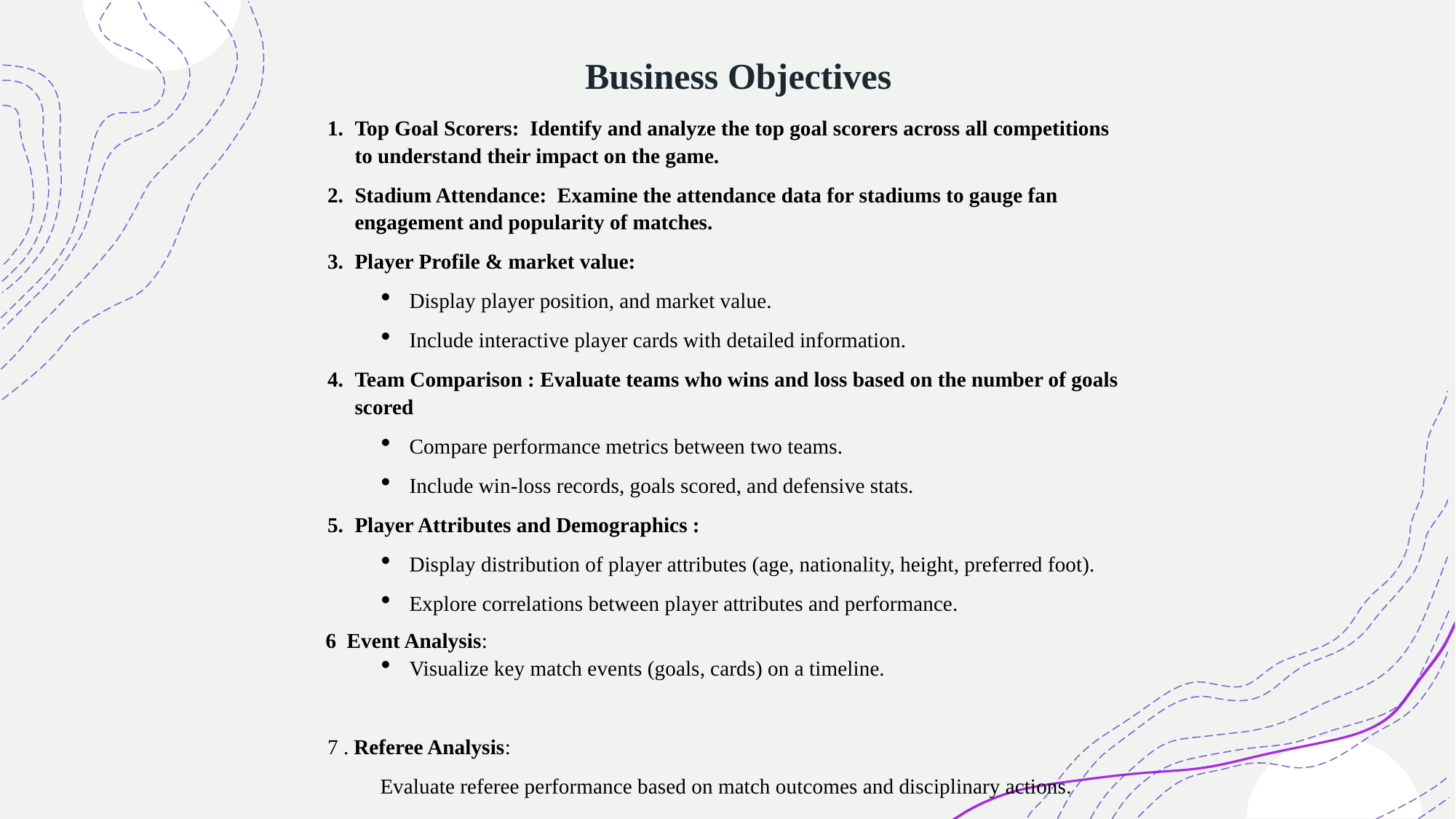

# Business Objectives

Top Goal Scorers:  Identify and analyze the top goal scorers across all competitions to understand their impact on the game.
Stadium Attendance:  Examine the attendance data for stadiums to gauge fan engagement and popularity of matches.
Player Profile & market value:
Display player position, and market value.
Include interactive player cards with detailed information.
Team Comparison : Evaluate teams who wins and loss based on the number of goals scored
Compare performance metrics between two teams.
Include win-loss records, goals scored, and defensive stats.
Player Attributes and Demographics :
Display distribution of player attributes (age, nationality, height, preferred foot).
Explore correlations between player attributes and performance.
          6  Event Analysis:
Visualize key match events (goals, cards) on a timeline.

7 . Referee Analysis:
          Evaluate referee performance based on match outcomes and disciplinary actions.